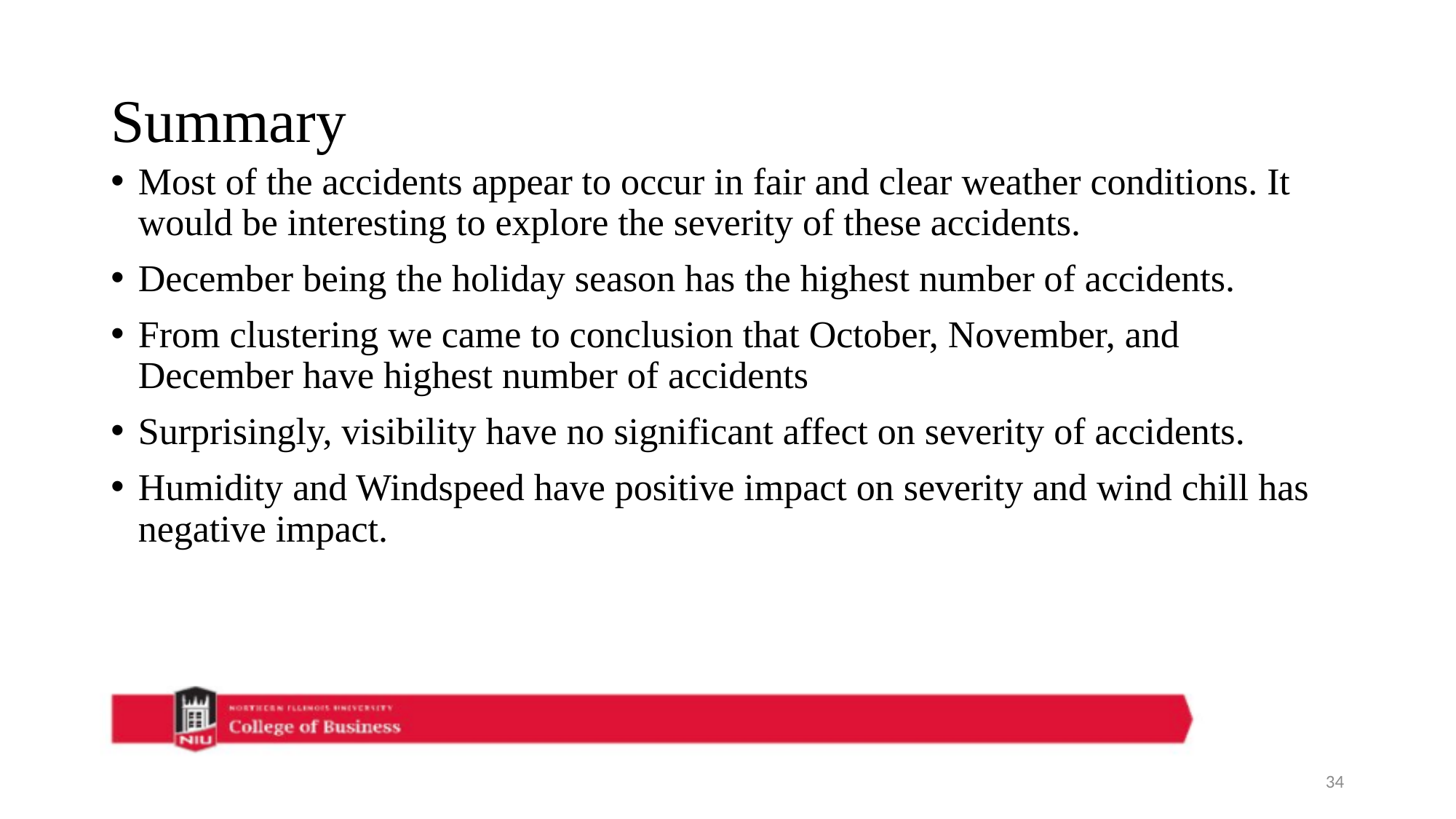

# Summary
Most of the accidents appear to occur in fair and clear weather conditions. It would be interesting to explore the severity of these accidents.
December being the holiday season has the highest number of accidents.
From clustering we came to conclusion that October, November, and December have highest number of accidents
Surprisingly, visibility have no significant affect on severity of accidents.
Humidity and Windspeed have positive impact on severity and wind chill has negative impact.
34